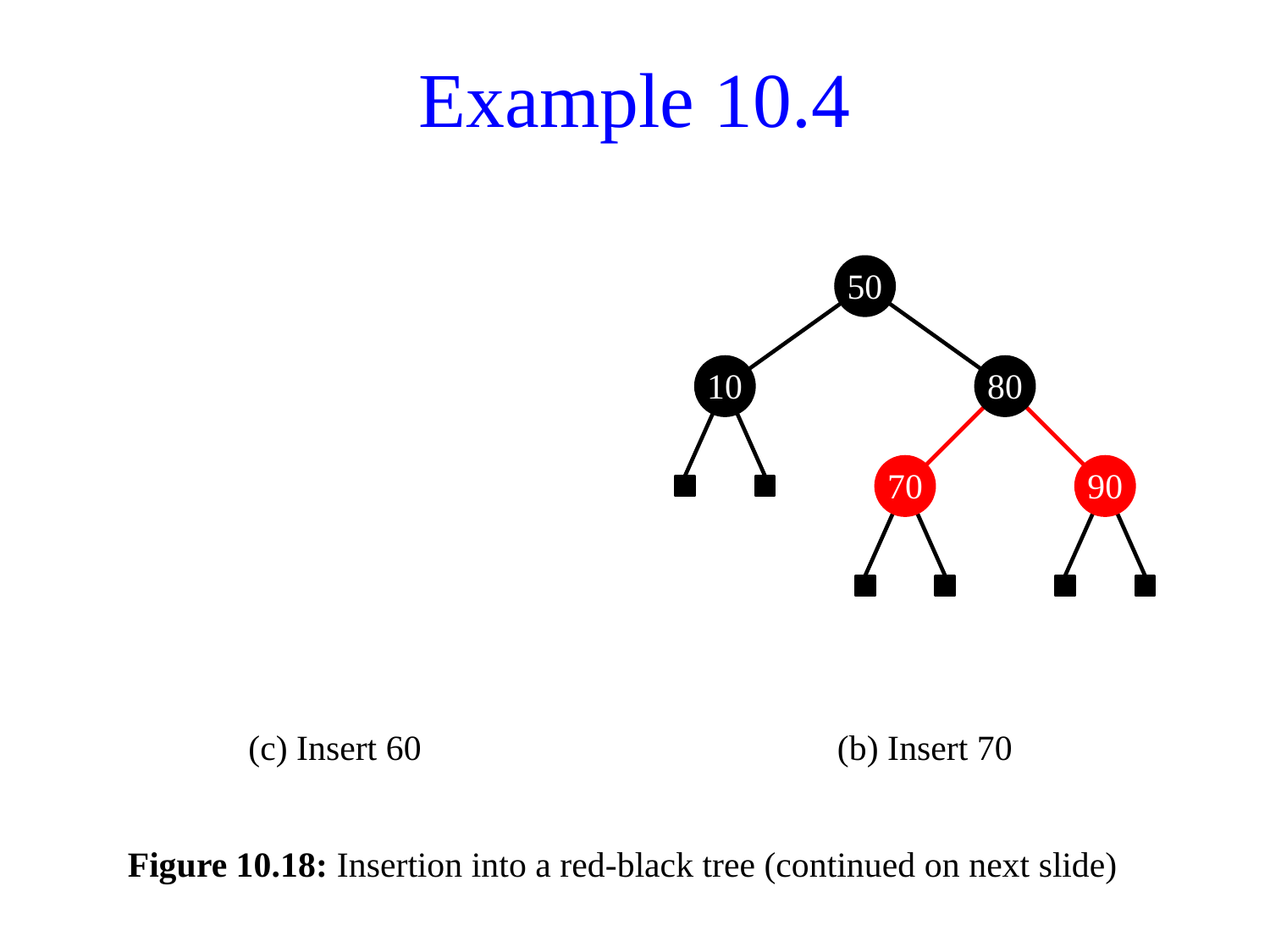

# Example 10.4
50
10
80
70
90

(c) Insert 60
(b) Insert 70
Figure 10.18: Insertion into a red-black tree (continued on next slide)